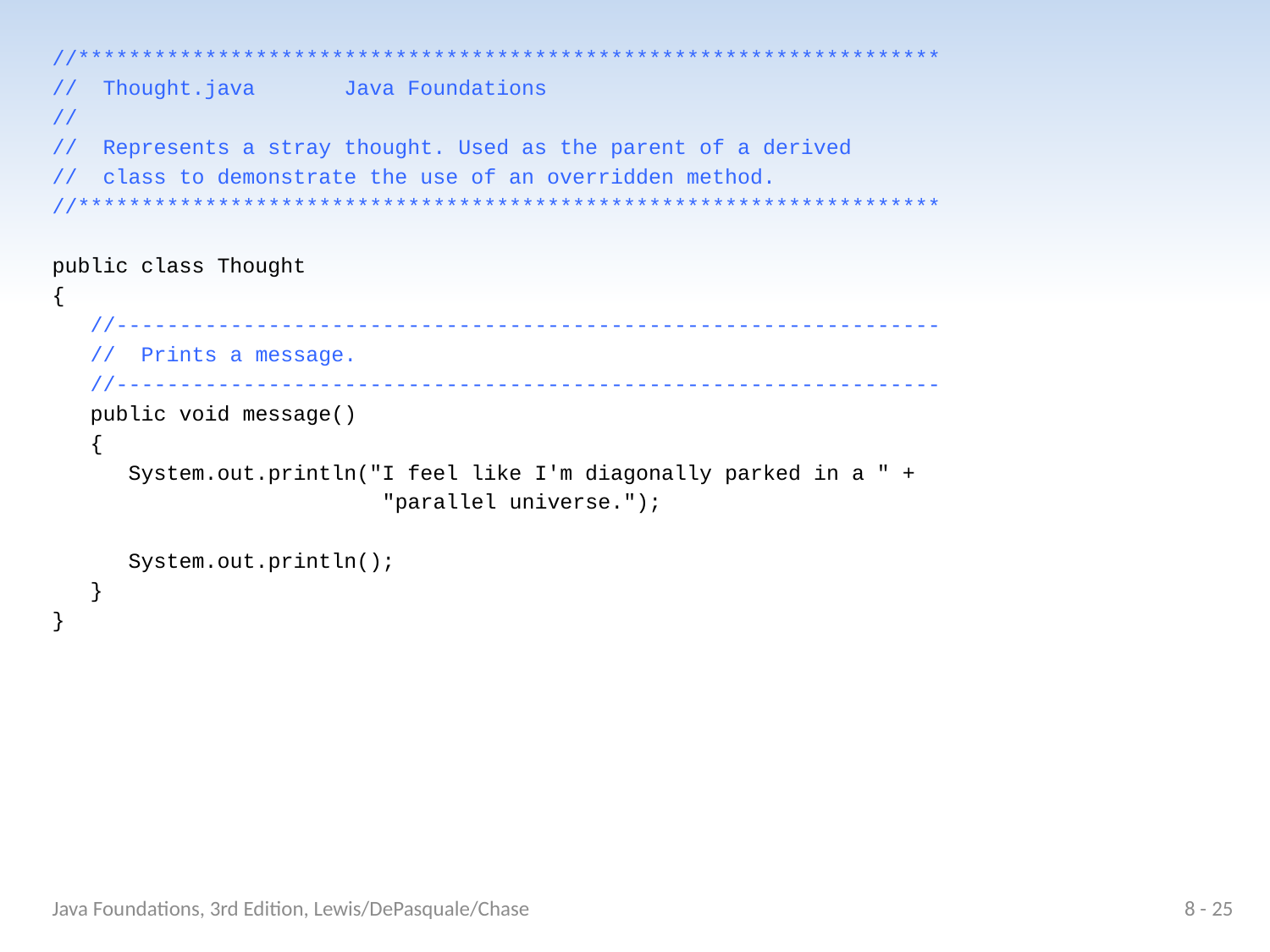

//********************************************************************
//  Thought.java       Java Foundations
//
//  Represents a stray thought. Used as the parent of a derived
//  class to demonstrate the use of an overridden method.
//********************************************************************

public class Thought
{
   //-----------------------------------------------------------------
   //  Prints a message.
   //-----------------------------------------------------------------
   public void message()
   {
      System.out.println("I feel like I'm diagonally parked in a " +
                          "parallel universe.");

      System.out.println();
   }
}

Java Foundations, 3rd Edition, Lewis/DePasquale/Chase
8 - 25